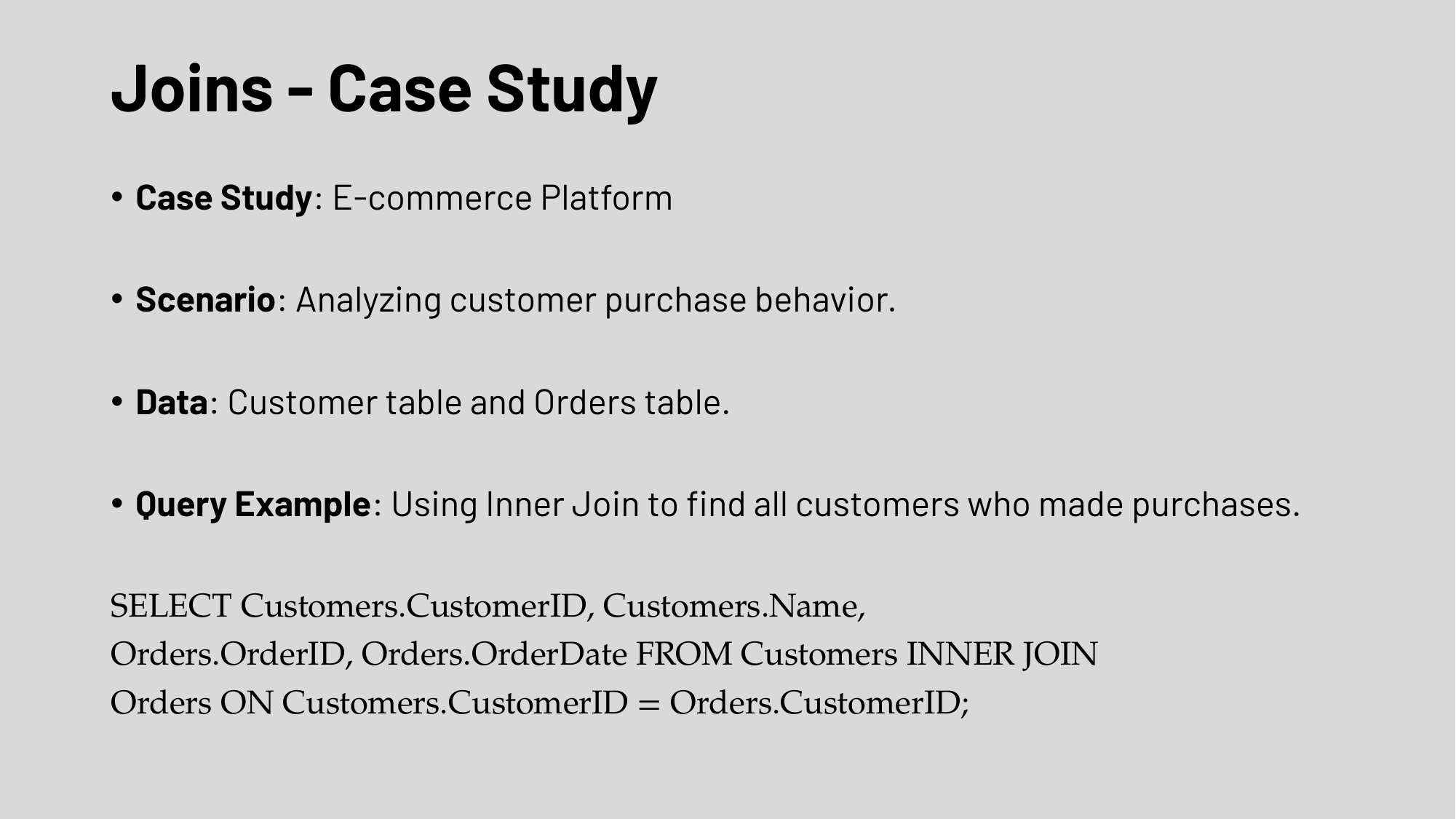

# Joins - Case Study
Case Study: E-commerce Platform

Scenario: Analyzing customer purchase behavior.

Data: Customer table and Orders table.

Query Example: Using Inner Join to find all customers who made purchases.

SELECT Customers.CustomerID, Customers.Name,
Orders.OrderID, Orders.OrderDate FROM Customers INNER JOIN
Orders ON Customers.CustomerID = Orders.CustomerID;